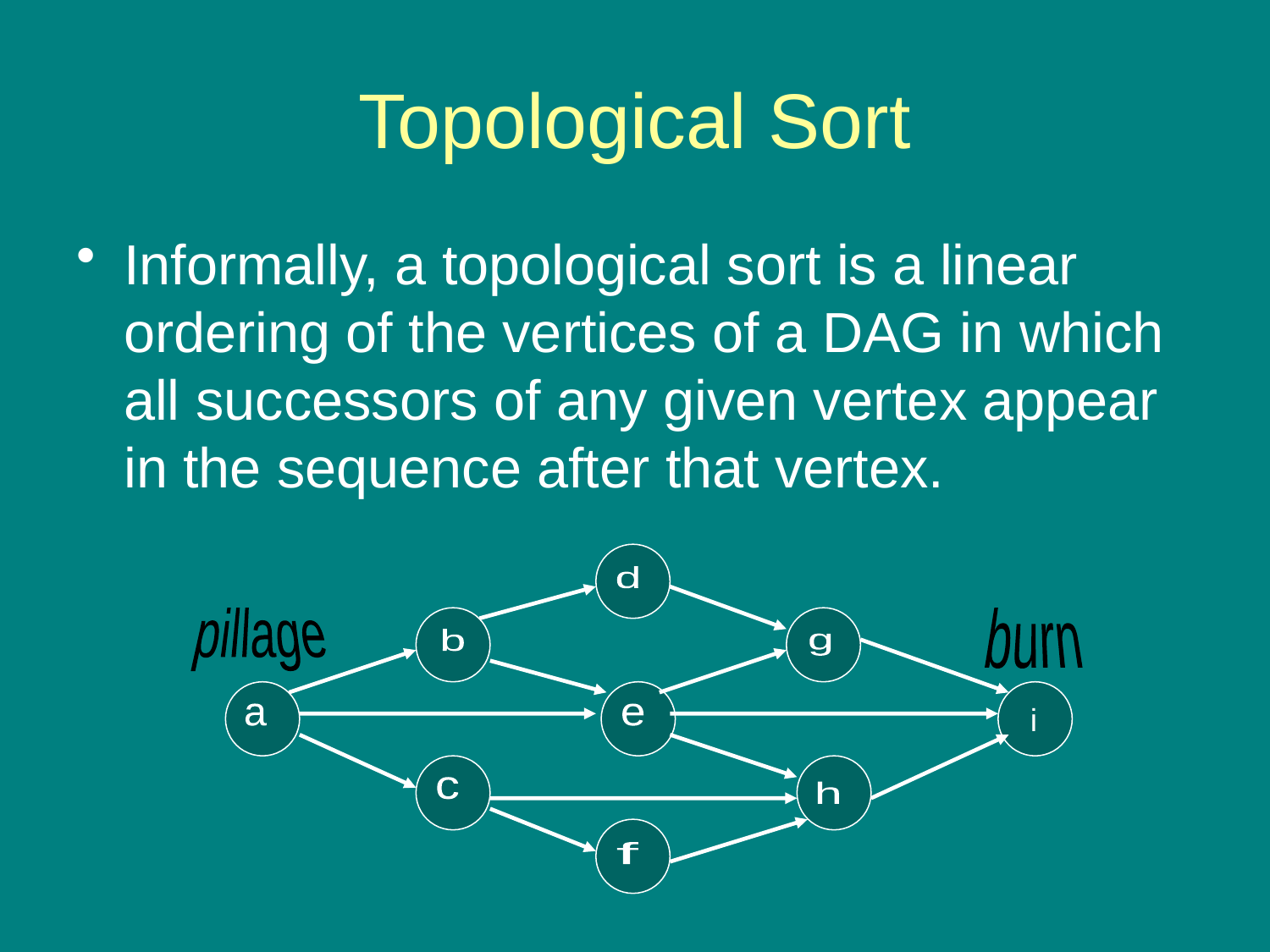

# Topological Sort
Informally, a topological sort is a linear ordering of the vertices of a DAG in which all successors of any given vertex appear in the sequence after that vertex.

d

pillage

burn
b
g

 i
a
e

c
h

f